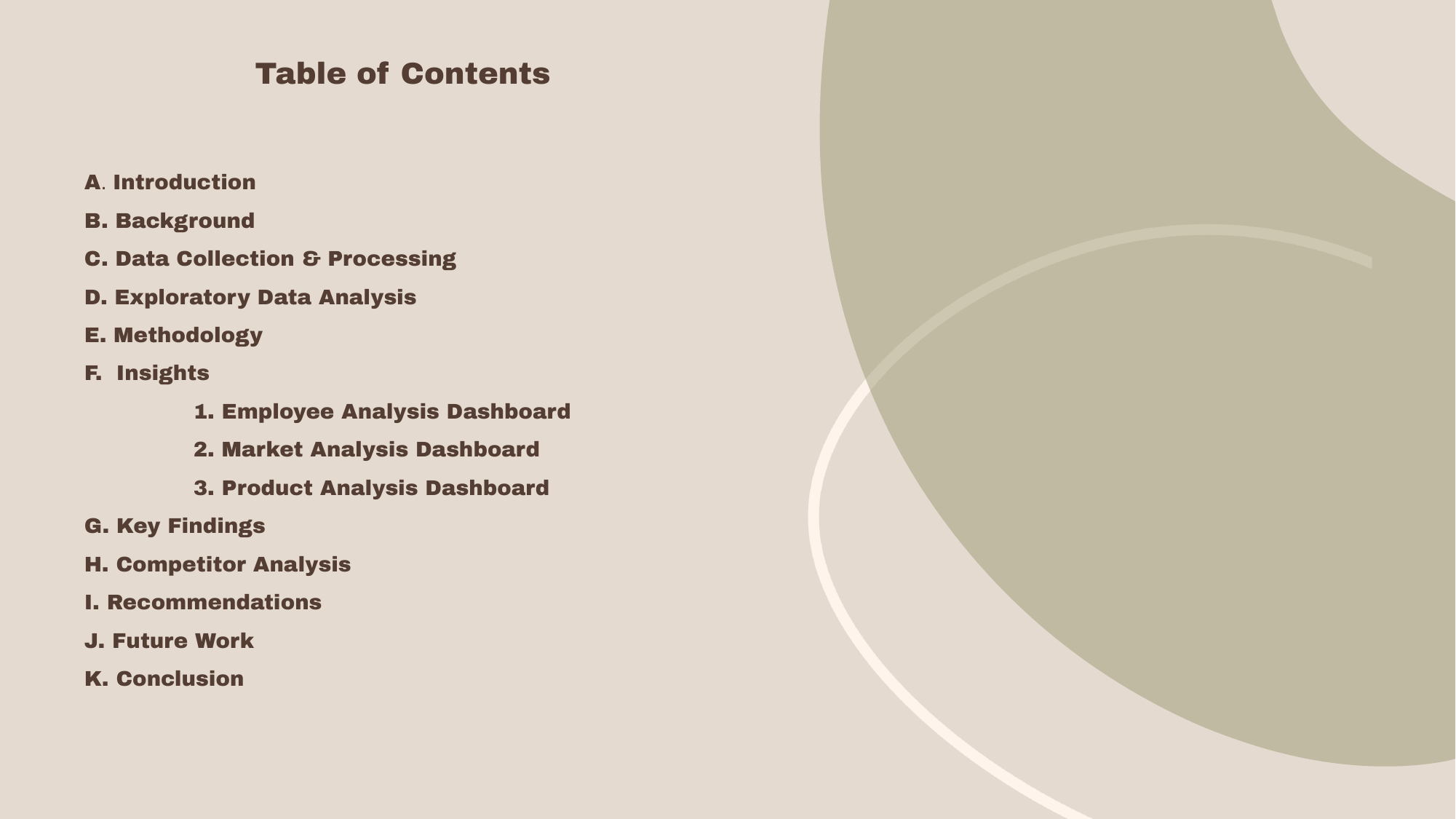

Table of Contents
# A. Introduction B. Background C. Data Collection & Processing D. Exploratory Data Analysis E. Methodology F.  Insights 1. Employee Analysis Dashboard 2. Market Analysis Dashboard 3. Product Analysis Dashboard G. Key Findings H. Competitor Analysis I. Recommendations J. Future Work K. Conclusion